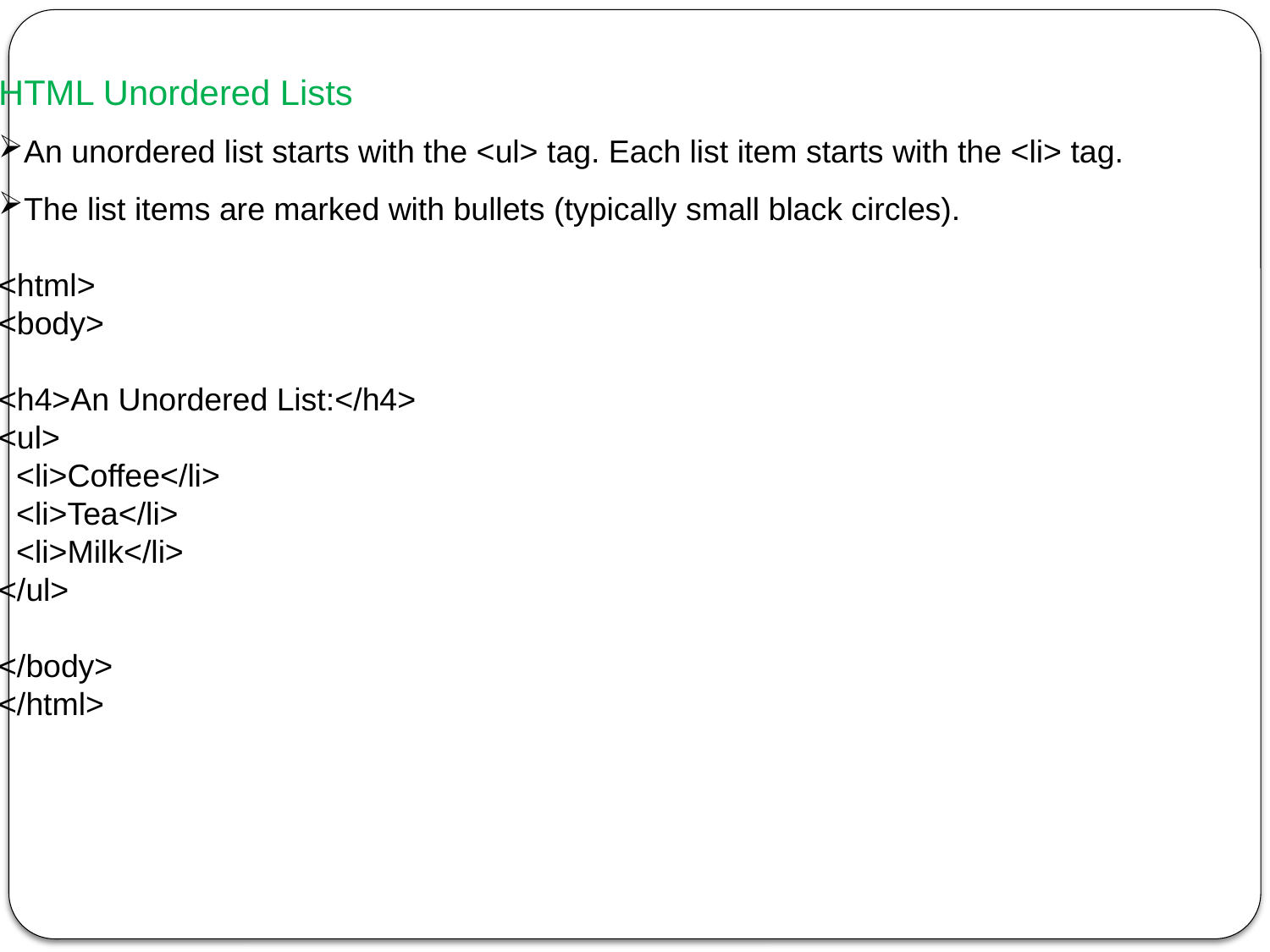

HTML Unordered Lists
An unordered list starts with the <ul> tag. Each list item starts with the <li> tag.
The list items are marked with bullets (typically small black circles).

<html>
<body>

<h4>An Unordered List:</h4>
<ul>
  <li>Coffee</li>
  <li>Tea</li>
  <li>Milk</li>
</ul>

</body>
</html>